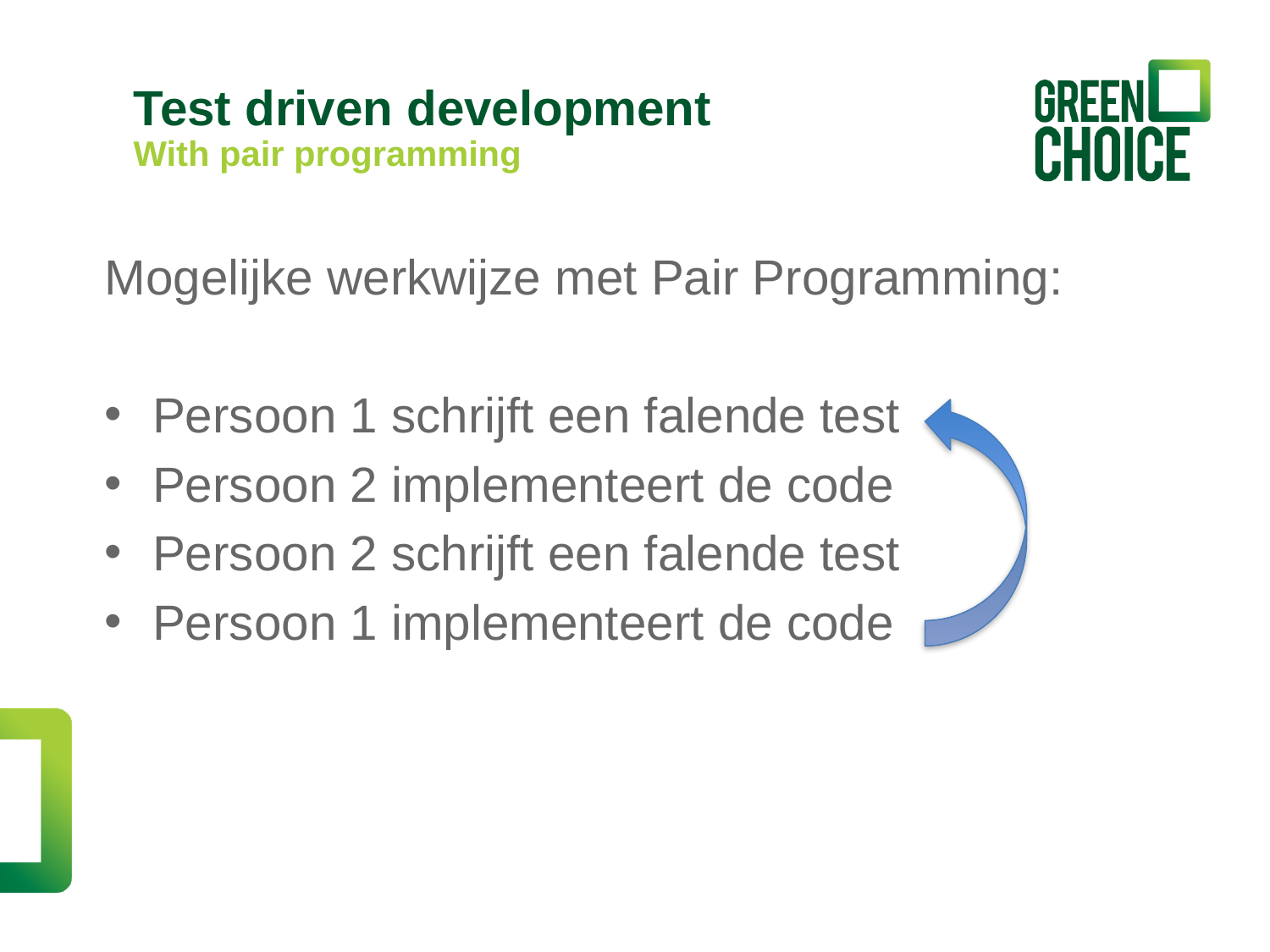

Test driven development
With pair programming

Mogelijke werkwijze met Pair Programming:

Persoon 1 schrijft een falende test
Persoon 2 implementeert de code
Persoon 2 schrijft een falende test
Persoon 1 implementeert de code